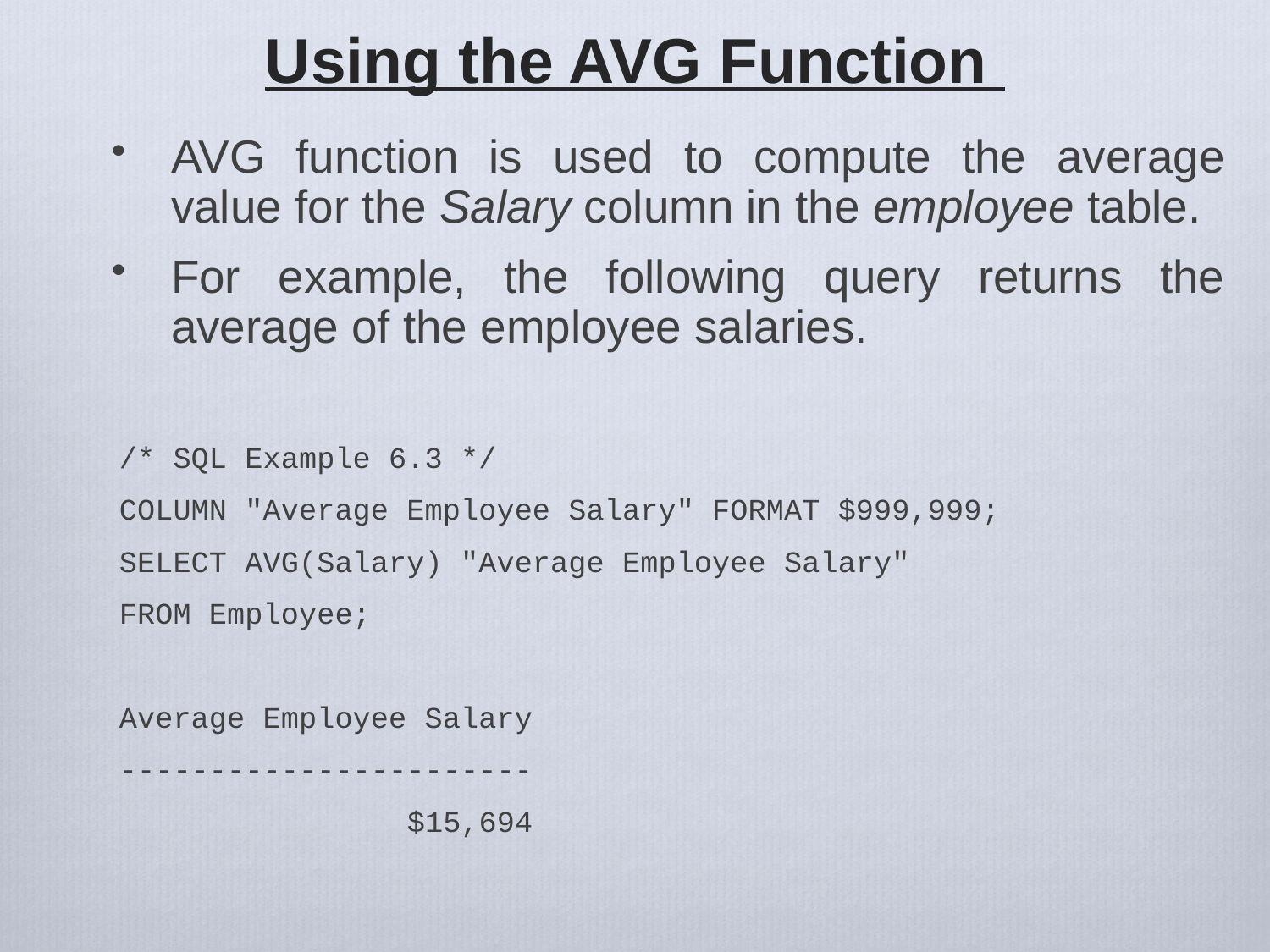

# Using the AVG Function
AVG function is used to compute the average value for the Salary column in the employee table.
For example, the following query returns the average of the employee salaries.

/* SQL Example 6.3 */
COLUMN "Average Employee Salary" FORMAT $999,999;
SELECT AVG(Salary) "Average Employee Salary"
FROM Employee;

Average Employee Salary
-----------------------
                $15,694